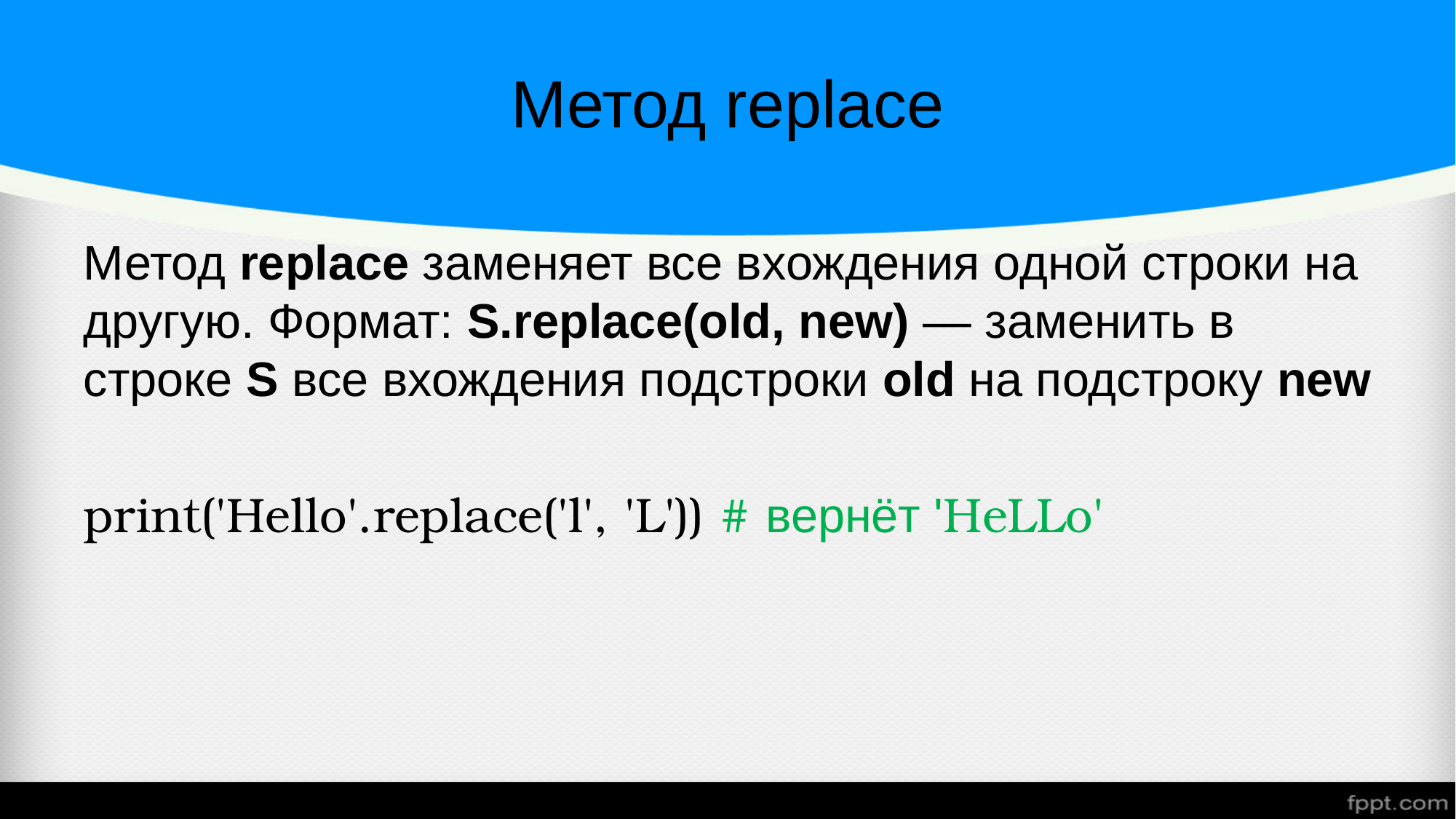

# Метод replace
Метод replace заменяет все вхождения одной строки на другую. Формат: S.replace(old, new) — заменить в строке S все вхождения подстроки old на подстроку new

print('Hello'.replace('l', 'L')) # вернёт 'HeLLo'